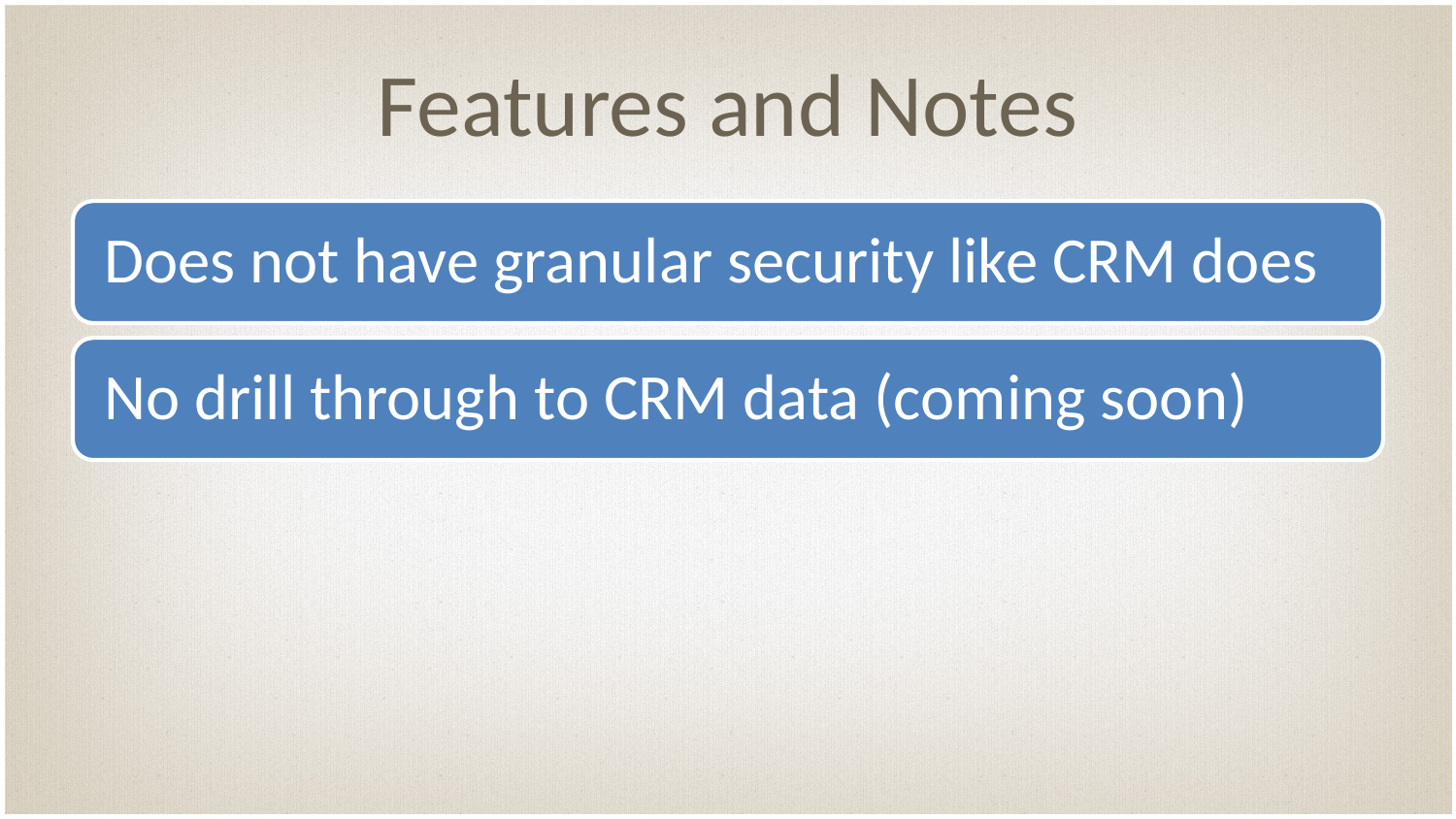

# Features and Notes
Does not have granular security like CRM does
No drill through to CRM data (coming soon)